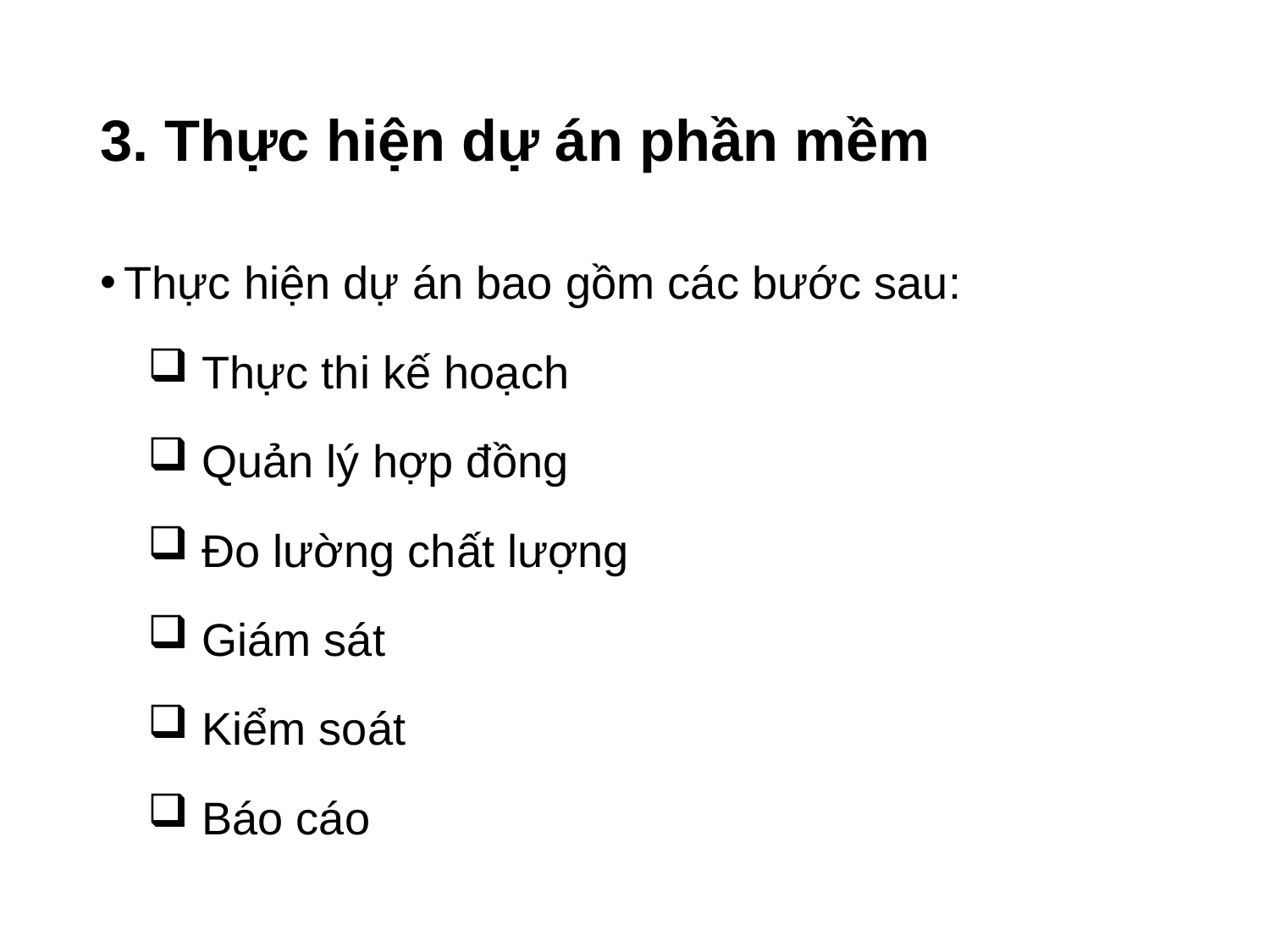

# 3. Thực hiện dự án phần mềm
Thực hiện dự án bao gồm các bước sau:
 Thực thi kế hoạch
 Quản lý hợp đồng
 Đo lường chất lượng
 Giám sát
 Kiểm soát
 Báo cáo